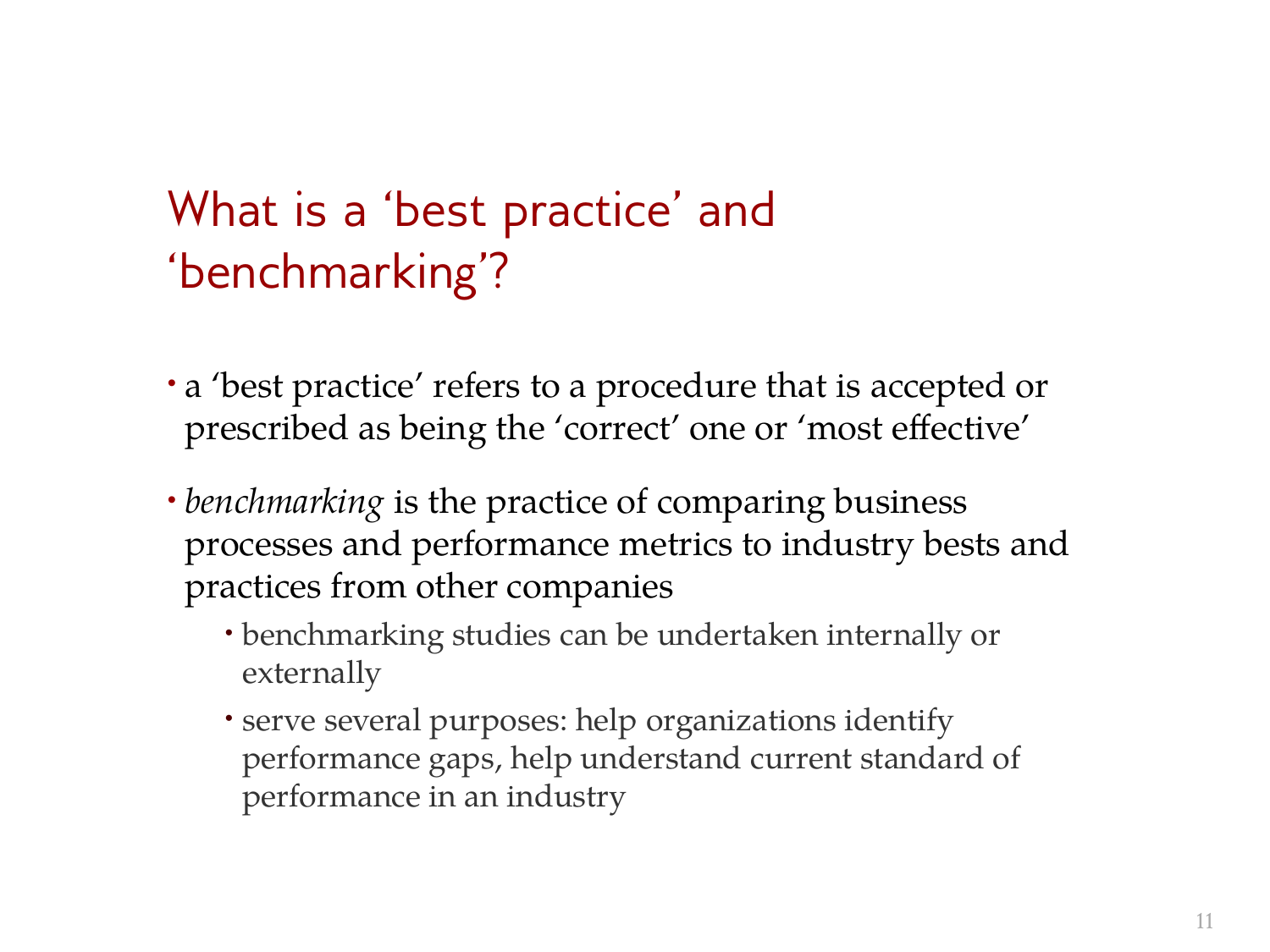

# What is a ‘best practice’ and ‘benchmarking’?

a ‘best practice’ refers to a procedure that is accepted or prescribed as being the ‘correct’ one or ‘most effective’
benchmarking is the practice of comparing business processes and performance metrics to industry bests and practices from other companies
benchmarking studies can be undertaken internally or externally
serve several purposes: help organizations identify performance gaps, help understand current standard of performance in an industry
11